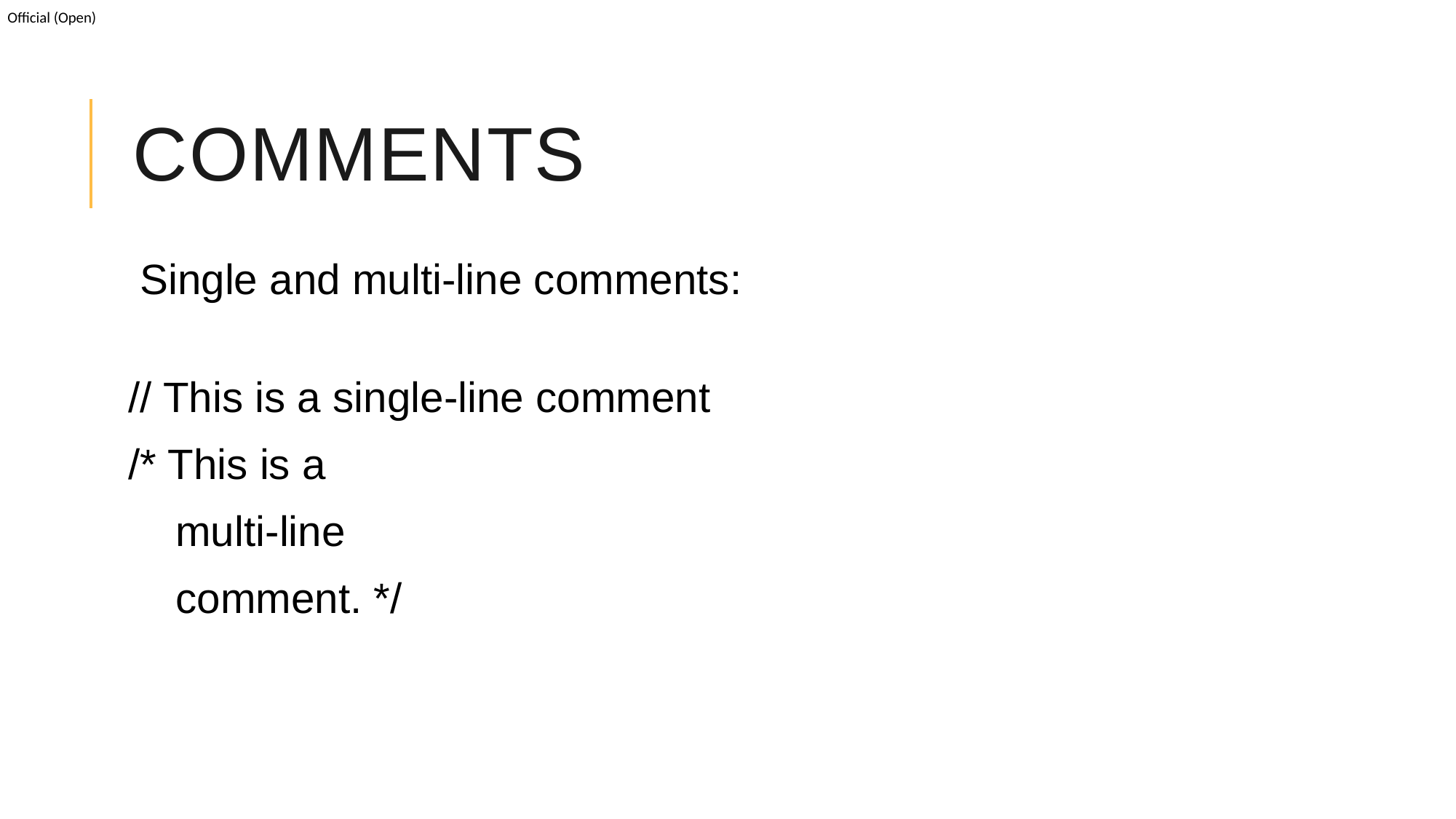

# Comments
Single and multi-line comments:
// This is a single-line comment
/* This is a
    multi-line
    comment. */